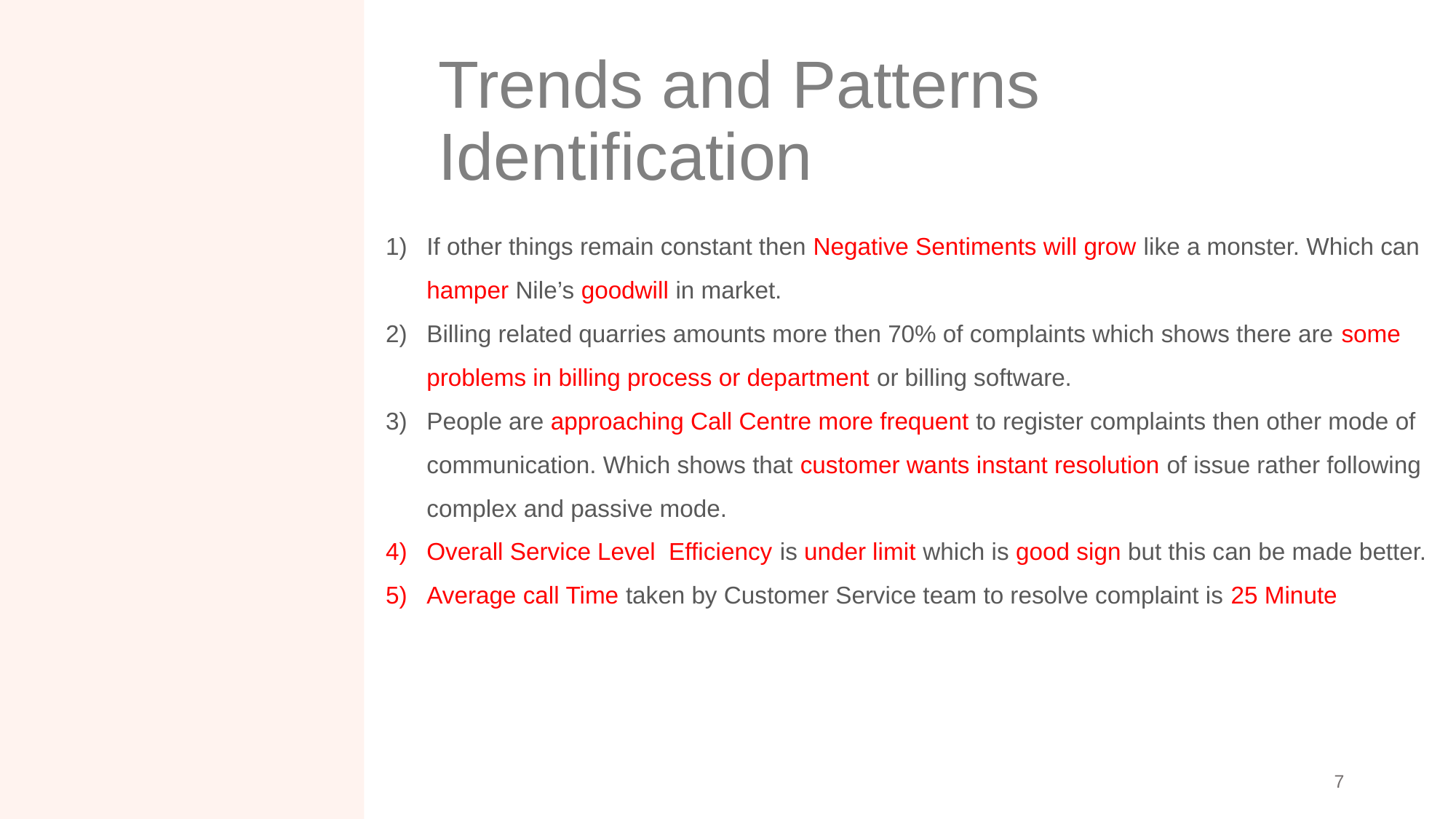

# Trends and Patterns Identification
If other things remain constant then Negative Sentiments will grow like a monster. Which can hamper Nile’s goodwill in market.
Billing related quarries amounts more then 70% of complaints which shows there are some problems in billing process or department or billing software.
People are approaching Call Centre more frequent to register complaints then other mode of communication. Which shows that customer wants instant resolution of issue rather following complex and passive mode.
Overall Service Level  Efficiency is under limit which is good sign but this can be made better.
Average call Time taken by Customer Service team to resolve complaint is 25 Minute

7